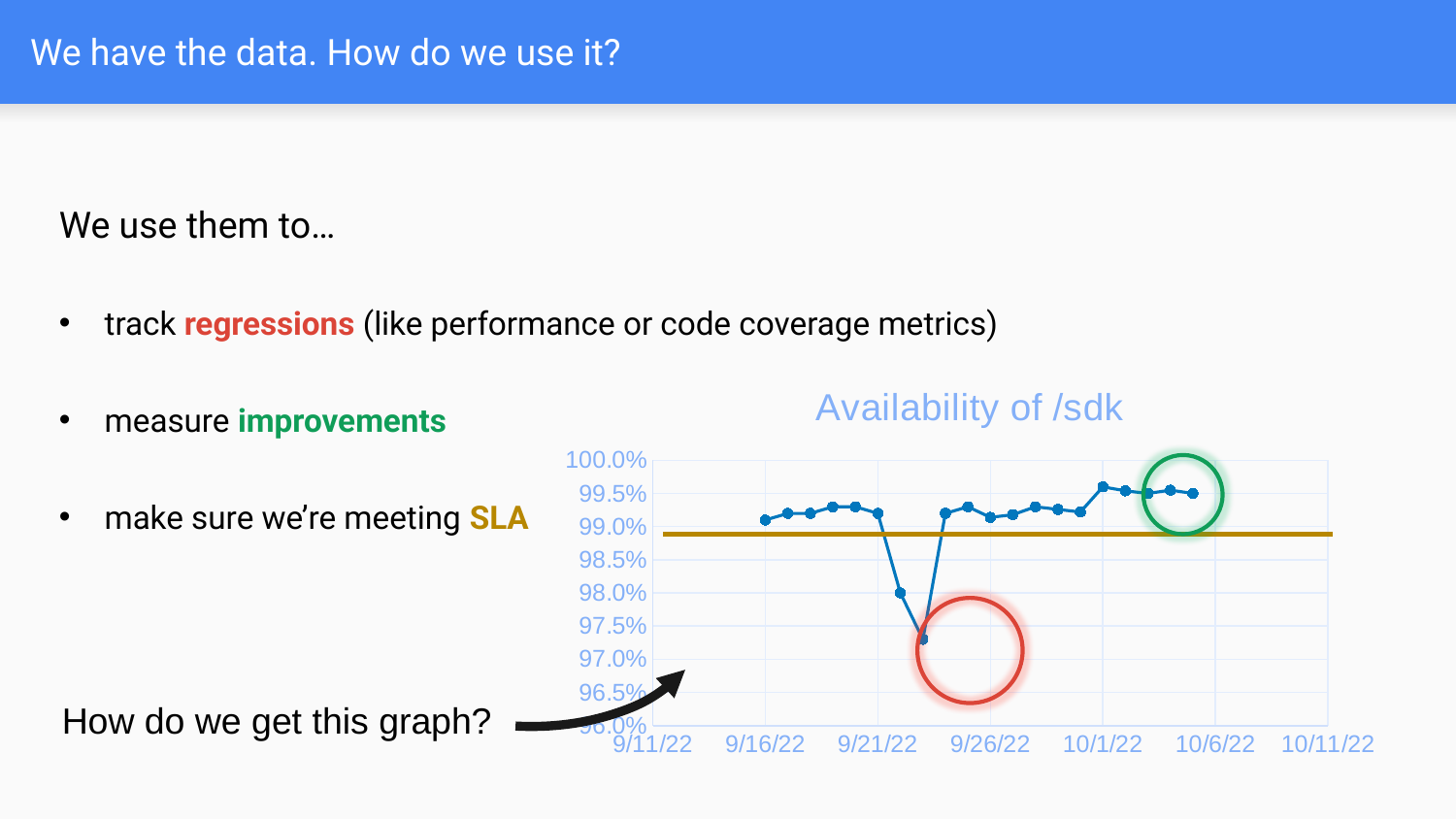

# We have the data. How do we use it?
We use them to…
track regressions (like performance or code coverage metrics)
measure improvements
make sure we’re meeting SLA

### Chart: Availability of /sdk

| Category | Availability |
|---|---|

How do we get this graph?